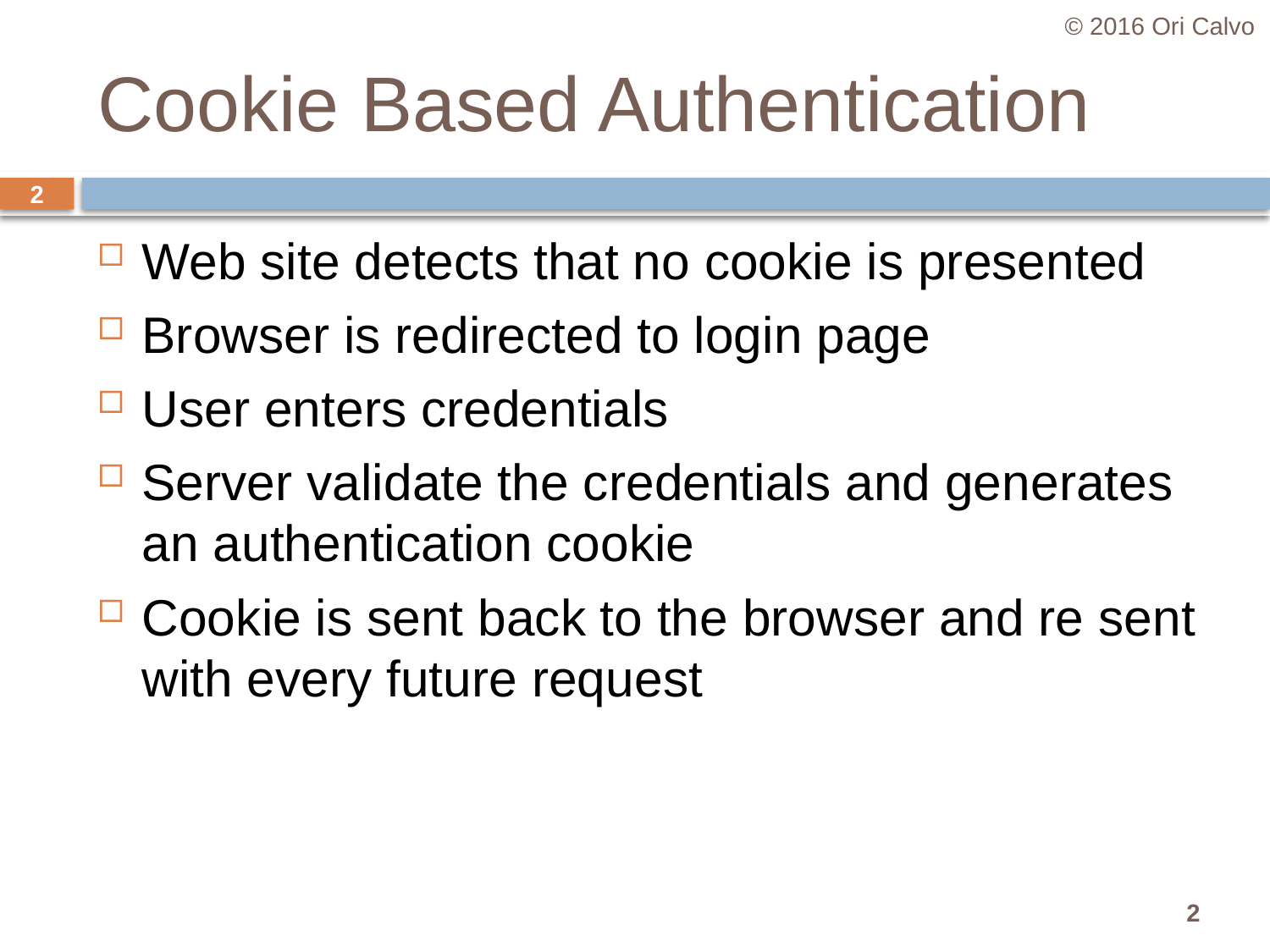

© 2016 Ori Calvo
# Cookie Based Authentication
2
Web site detects that no cookie is presented
Browser is redirected to login page
User enters credentials
Server validate the credentials and generates an authentication cookie
Cookie is sent back to the browser and re sent with every future request